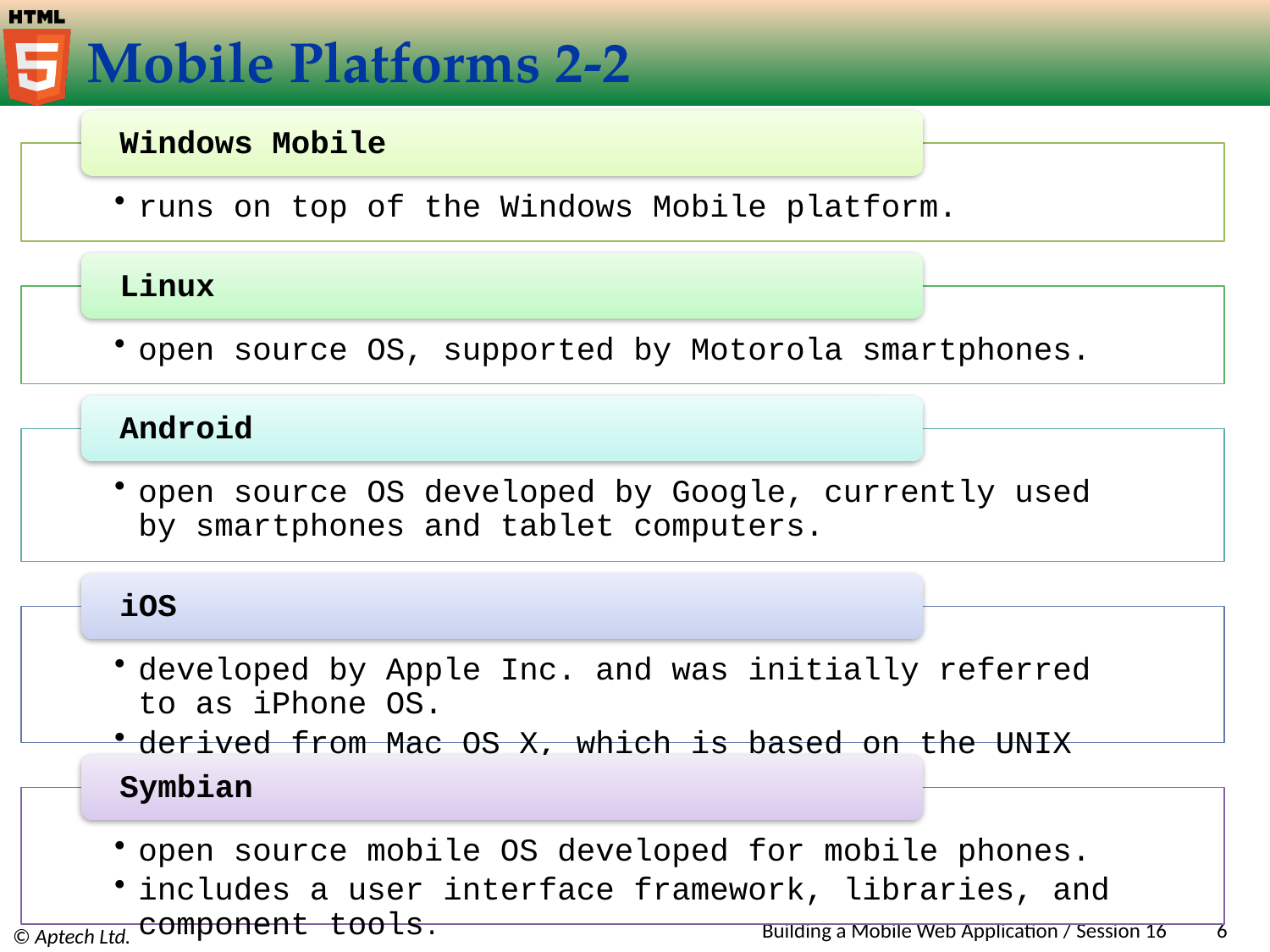

# Mobile Platforms 2-2
runs on top of the Windows Mobile platform.
Windows Mobile
open source OS, supported by Motorola smartphones.
Linux
open source OS developed by Google, currently used by smartphones and tablet computers.
Android
developed by Apple Inc. and was initially referred to as iPhone OS.
derived from Mac OS X, which is based on the UNIX platform.
iOS
open source mobile OS developed for mobile phones.
includes a user interface framework, libraries, and component tools.
Symbian
Building a Mobile Web Application / Session 16
6